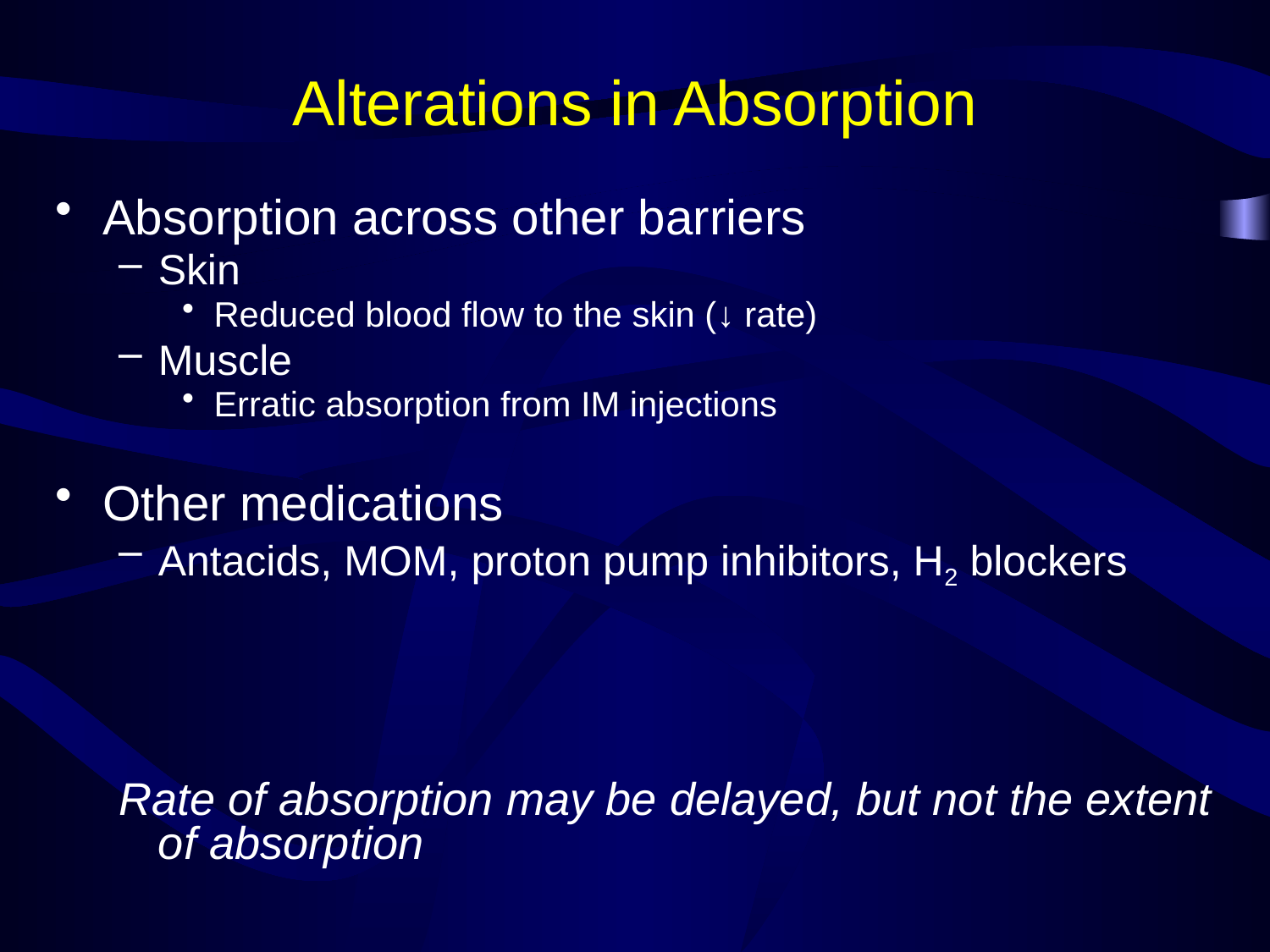

# Alterations in Absorption
Absorption across other barriers
Skin
Reduced blood flow to the skin (↓ rate)
Muscle
Erratic absorption from IM injections

Other medications
Antacids, MOM, proton pump inhibitors, H2 blockers

Rate of absorption may be delayed, but not the extent of absorption